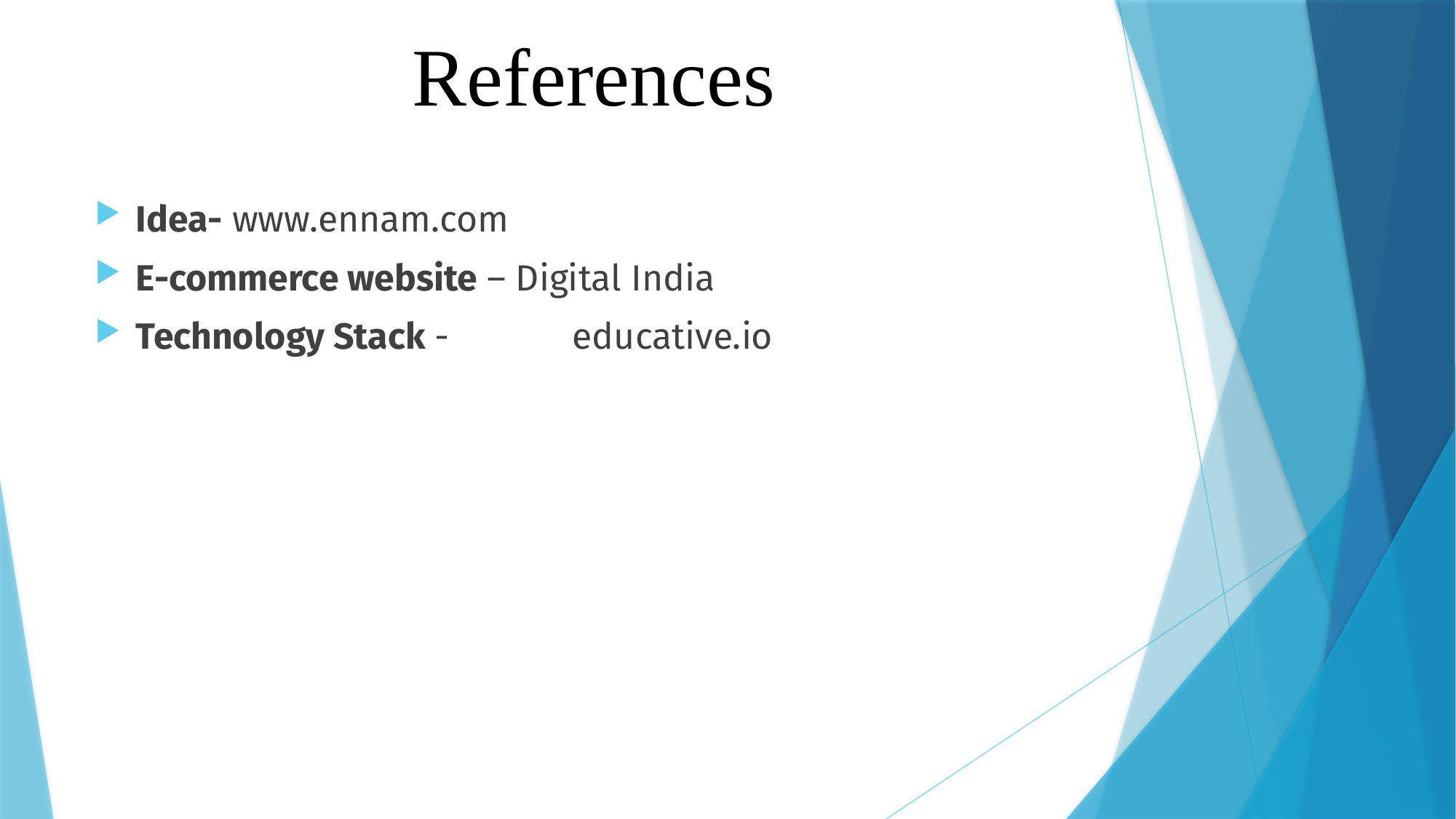

# References

Idea- www.ennam.com
E-commerce website – Digital India
Technology Stack -  	educative.io